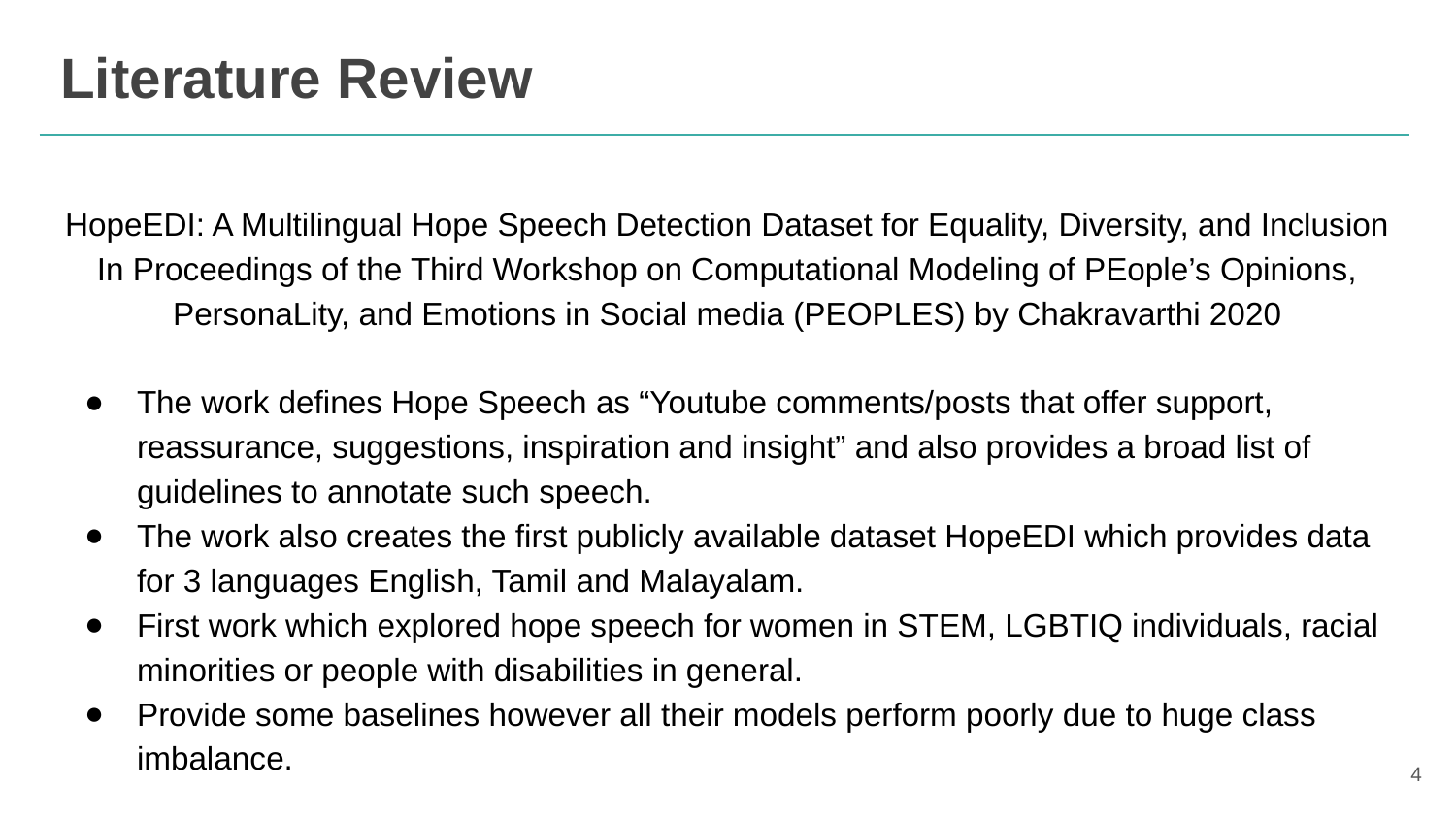

# Literature Review
HopeEDI: A Multilingual Hope Speech Detection Dataset for Equality, Diversity, and Inclusion
In Proceedings of the Third Workshop on Computational Modeling of PEople’s Opinions, PersonaLity, and Emotions in Social media (PEOPLES) by Chakravarthi 2020

The work defines Hope Speech as “Youtube comments/posts that offer support, reassurance, suggestions, inspiration and insight” and also provides a broad list of guidelines to annotate such speech.
The work also creates the first publicly available dataset HopeEDI which provides data for 3 languages English, Tamil and Malayalam.
First work which explored hope speech for women in STEM, LGBTIQ individuals, racial minorities or people with disabilities in general.
Provide some baselines however all their models perform poorly due to huge class imbalance.
4